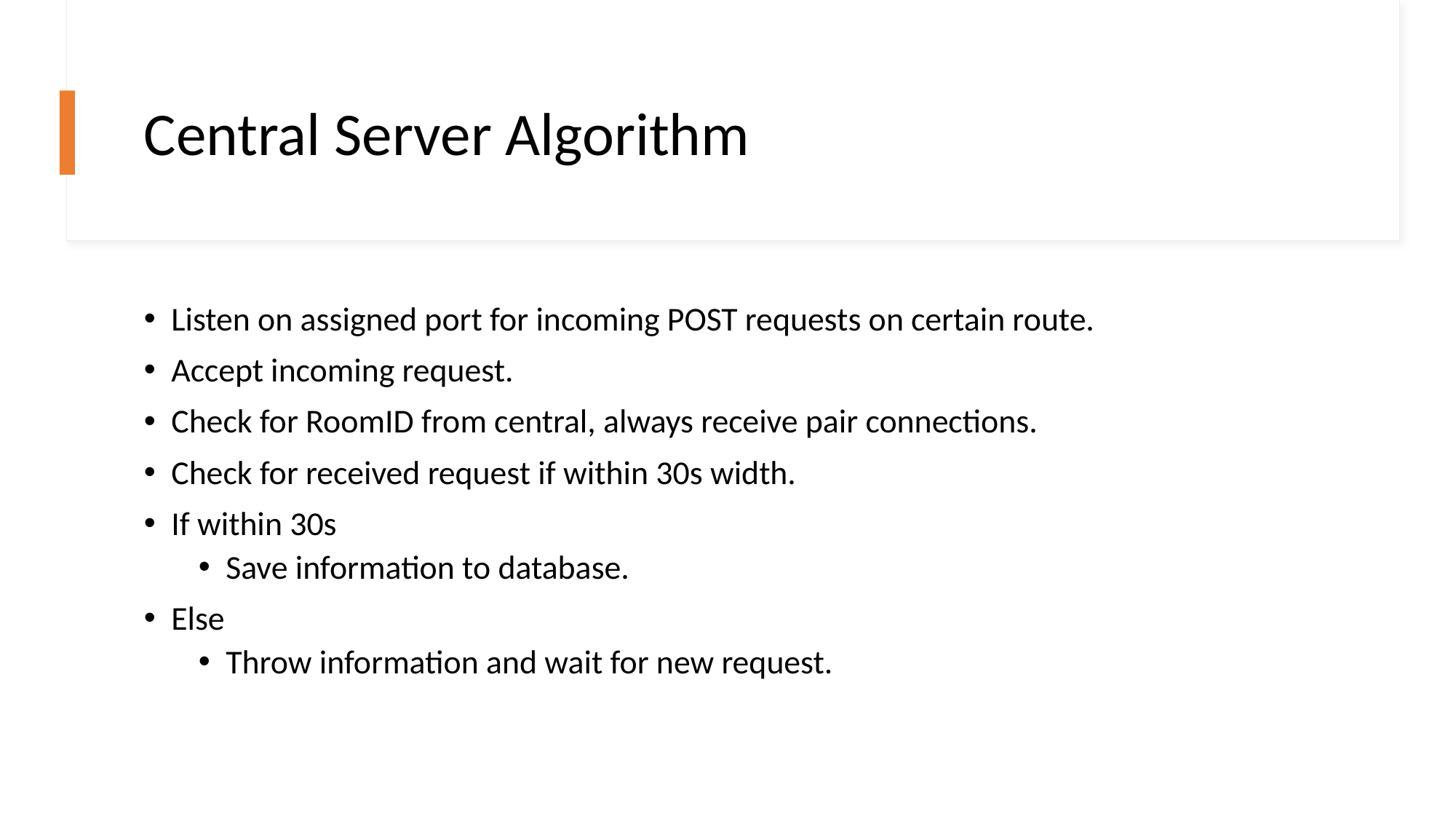

# Central Server Algorithm

Listen on assigned port for incoming POST requests on certain route.
Accept incoming request.
Check for RoomID from central, always receive pair connections.
Check for received request if within 30s width.
If within 30s
Save information to database.
Else
Throw information and wait for new request.